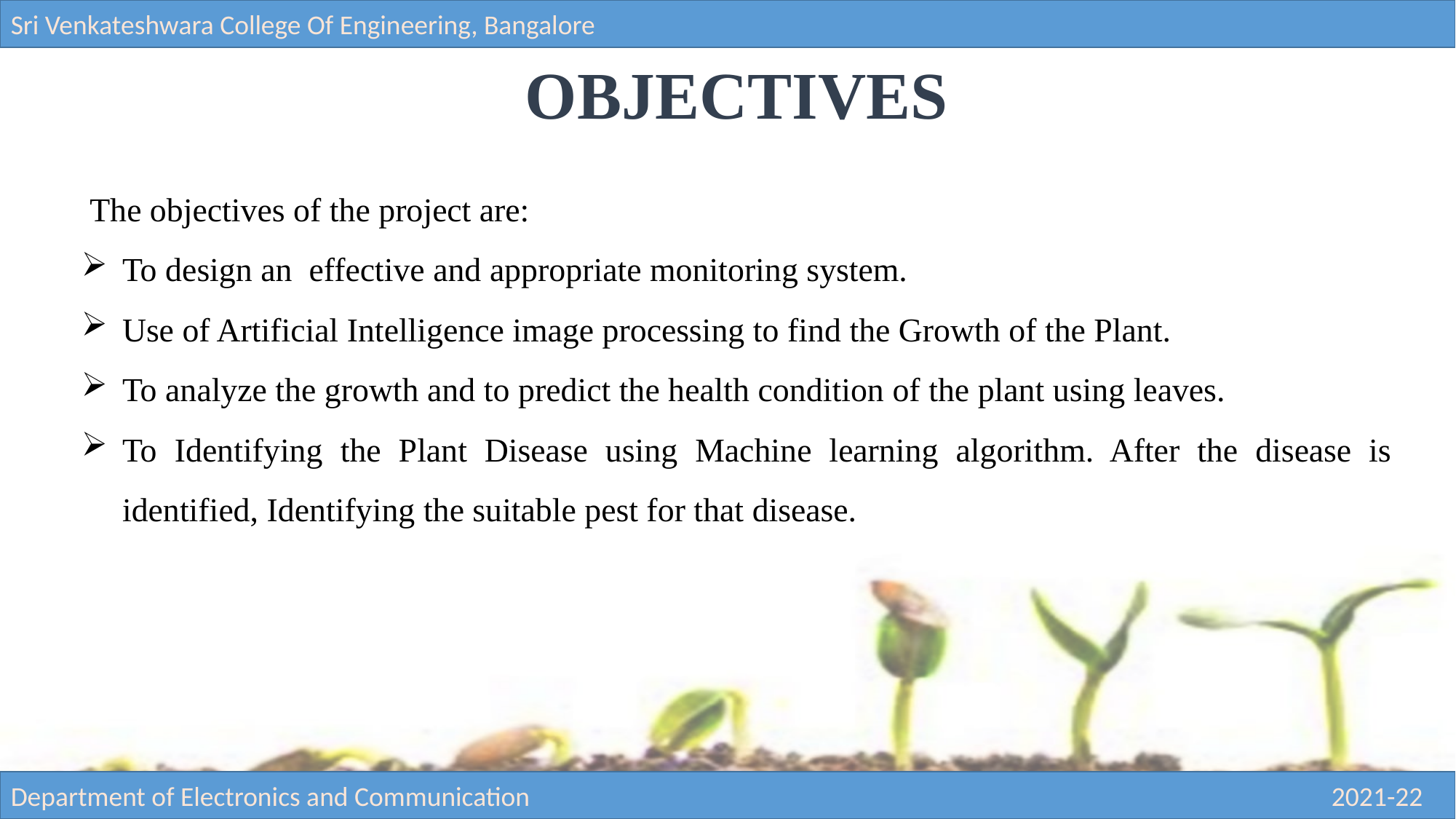

Sri Venkateshwara College Of Engineering, Bangalore
OBJECTIVES
 The objectives of the project are:
To design an  effective and appropriate monitoring system.
Use of Artificial Intelligence image processing to find the Growth of the Plant.
To analyze the growth and to predict the health condition of the plant using leaves.
To Identifying the Plant Disease using Machine learning algorithm. After the disease is identified, Identifying the suitable pest for that disease.
Department of Electronics and Communication                                                                                                                                  2021-22